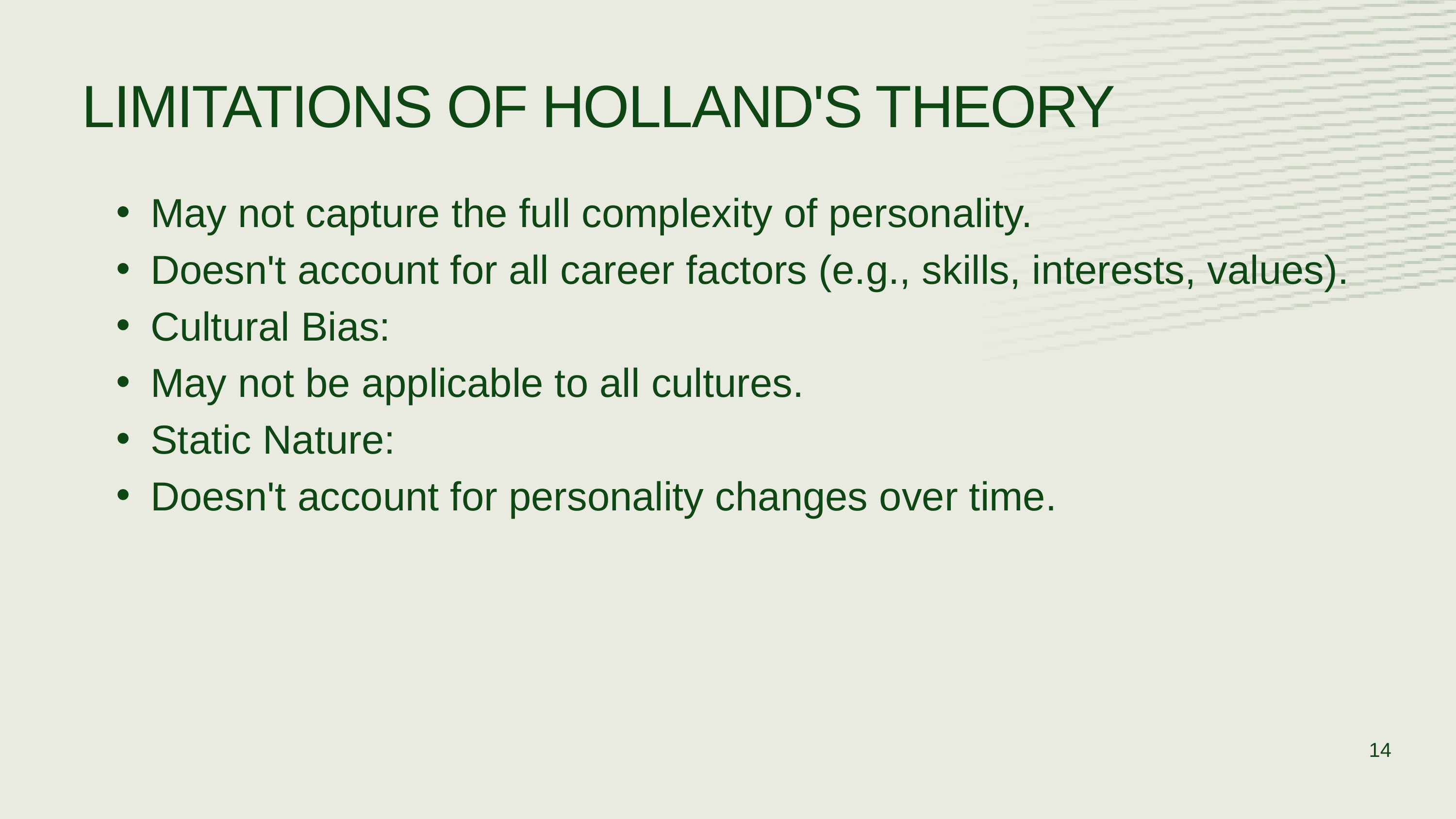

LIMITATIONS OF HOLLAND'S THEORY
May not capture the full complexity of personality.
Doesn't account for all career factors (e.g., skills, interests, values).
Cultural Bias:
May not be applicable to all cultures.
Static Nature:
Doesn't account for personality changes over time.
14